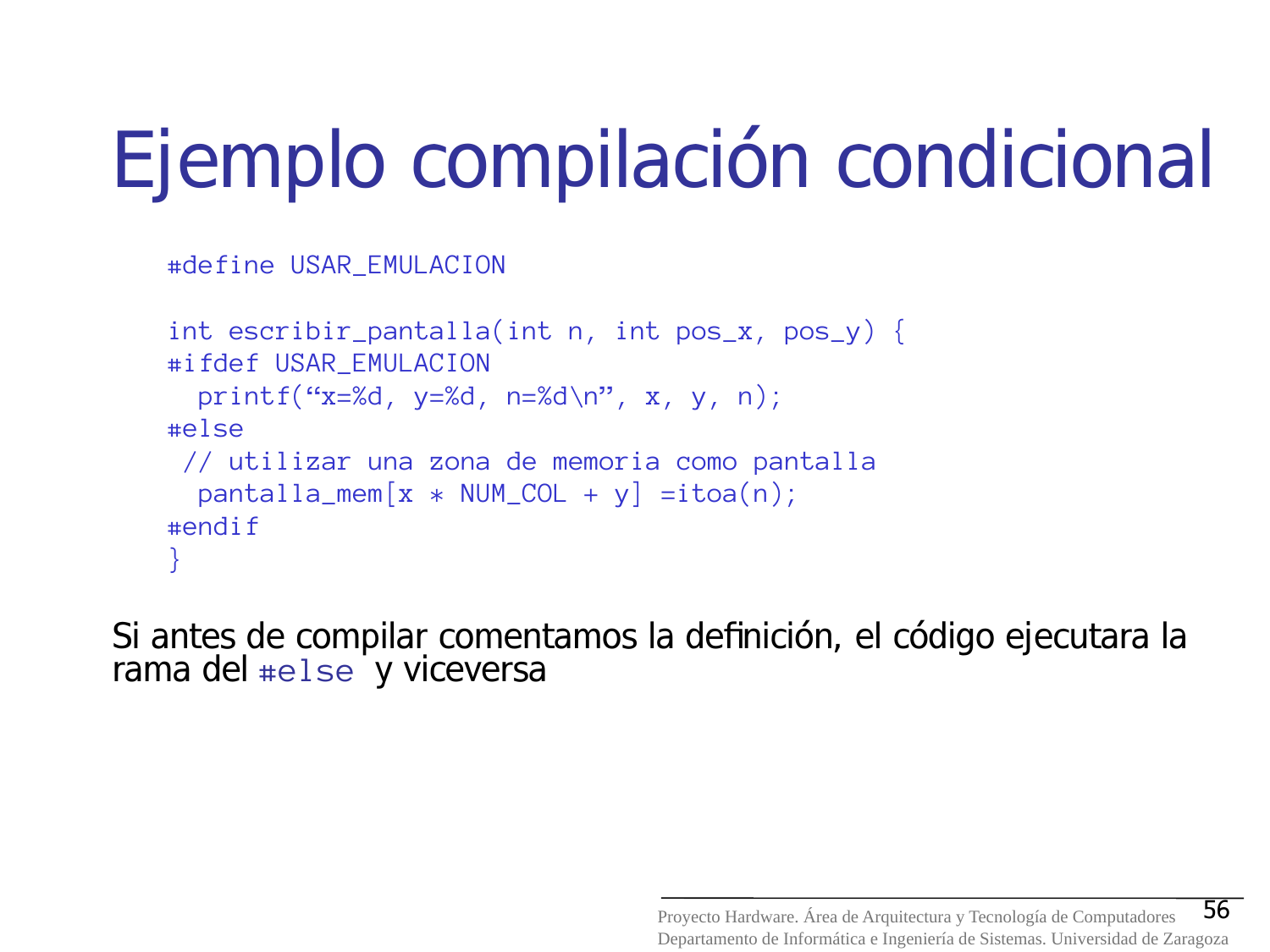

# Ejemplo compilación condicional
#define USAR_EMULACION

int escribir_pantalla(int n, int pos_x, pos_y) {
#ifdef USAR_EMULACION
  printf(“x=%d, y=%d, n=%d\n”, x, y, n);
#else
 // utilizar una zona de memoria como pantalla
  pantalla_mem[x * NUM_COL + y] =itoa(n);
#endif
}

Si antes de compilar comentamos la definición, el código ejecutara la rama del #else y viceversa
56